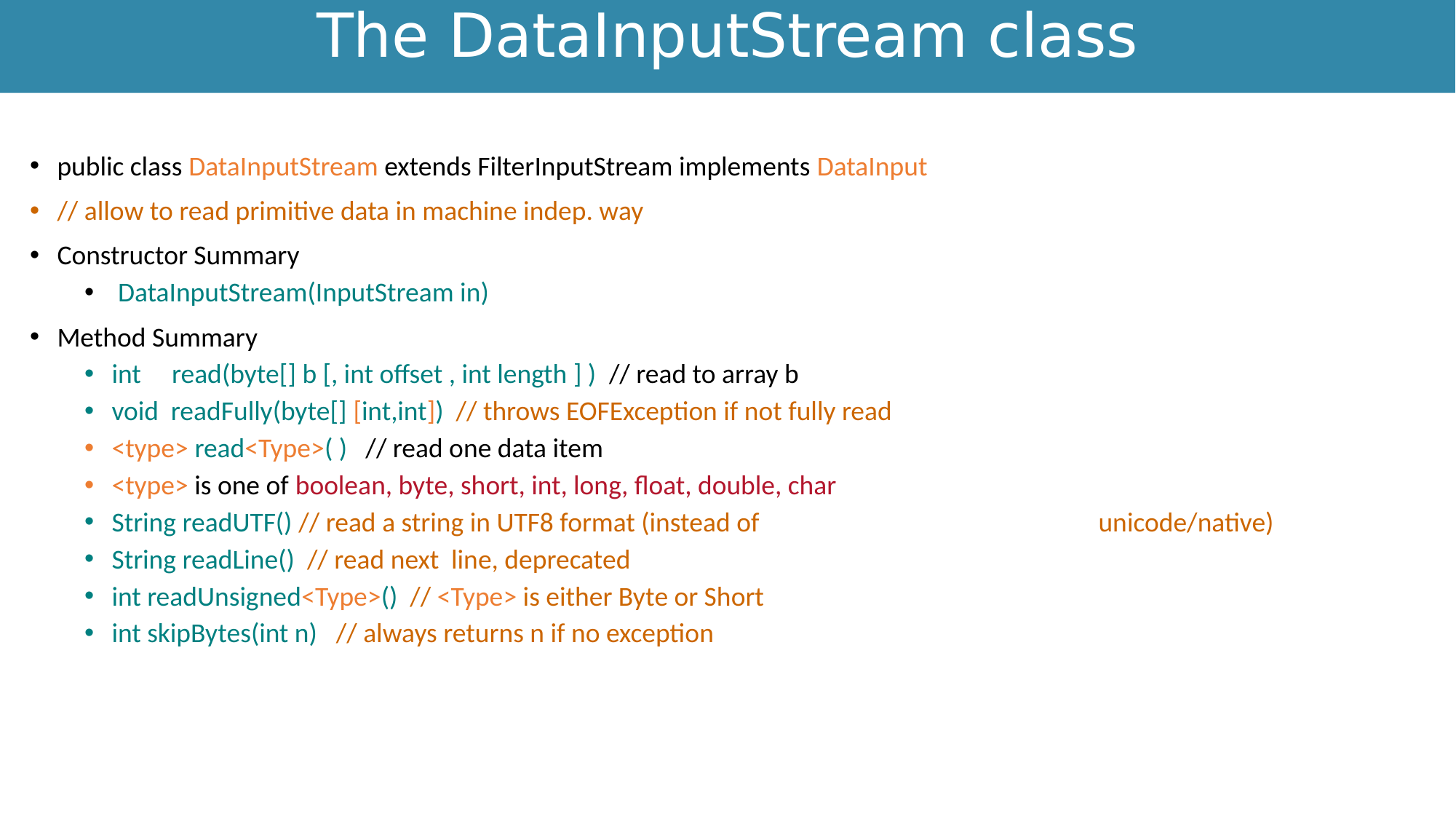

The DataInputStream class
public class DataInputStream extends FilterInputStream implements DataInput
// allow to read primitive data in machine indep. way
Constructor Summary
 DataInputStream(InputStream in)
Method Summary
int     read(byte[] b [, int offset , int length ] )  // read to array b
void  readFully(byte[] [int,int])  // throws EOFException if not fully read
<type> read<Type>( )   // read one data item
<type> is one of boolean, byte, short, int, long, float, double, char
String readUTF() // read a string in UTF8 format (instead of                                                       unicode/native)
String readLine()  // read next  line, deprecated
int readUnsigned<Type>()  // <Type> is either Byte or Short
int skipBytes(int n)   // always returns n if no exception